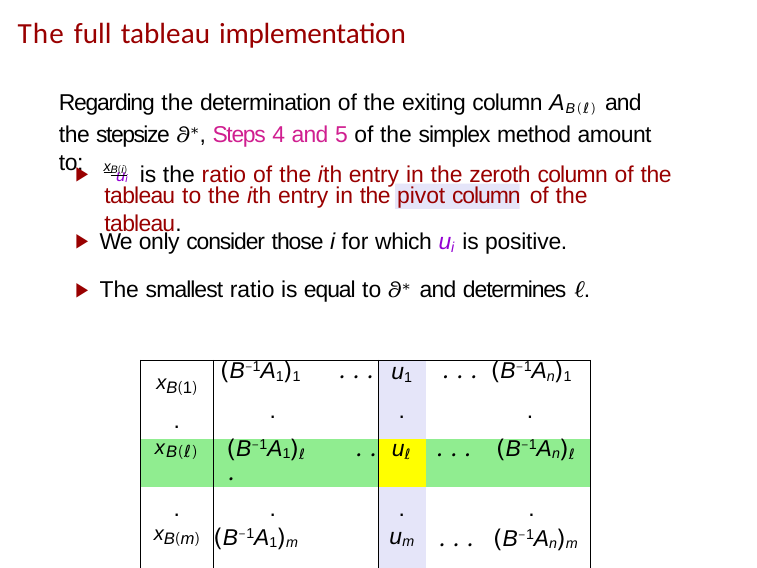

# The full tableau implementation
Regarding the determination of the exiting column AB(ℓ) and the stepsize θ∗, Steps 4 and 5 of the simplex method amount to:
▶ xB(i) is the ratio of the ith entry in the zeroth column of the
ui
tableau to the ith entry in the	of the tableau.

pivot column
▶ We only consider those i for which ui is positive.
▶ The smallest ratio is equal to θ∗ and determines ℓ.
| xB(1) . | (B−1A1)1 . . . . | u1 . | . . . (B−1An)1 . |
| --- | --- | --- | --- |
| xB(ℓ) | (B−1A1)ℓ . . . | uℓ | . . . (B−1An)ℓ |
| . xB(m) | . (B−1A1)m . . . | . um | . . . . (B−1An)m |